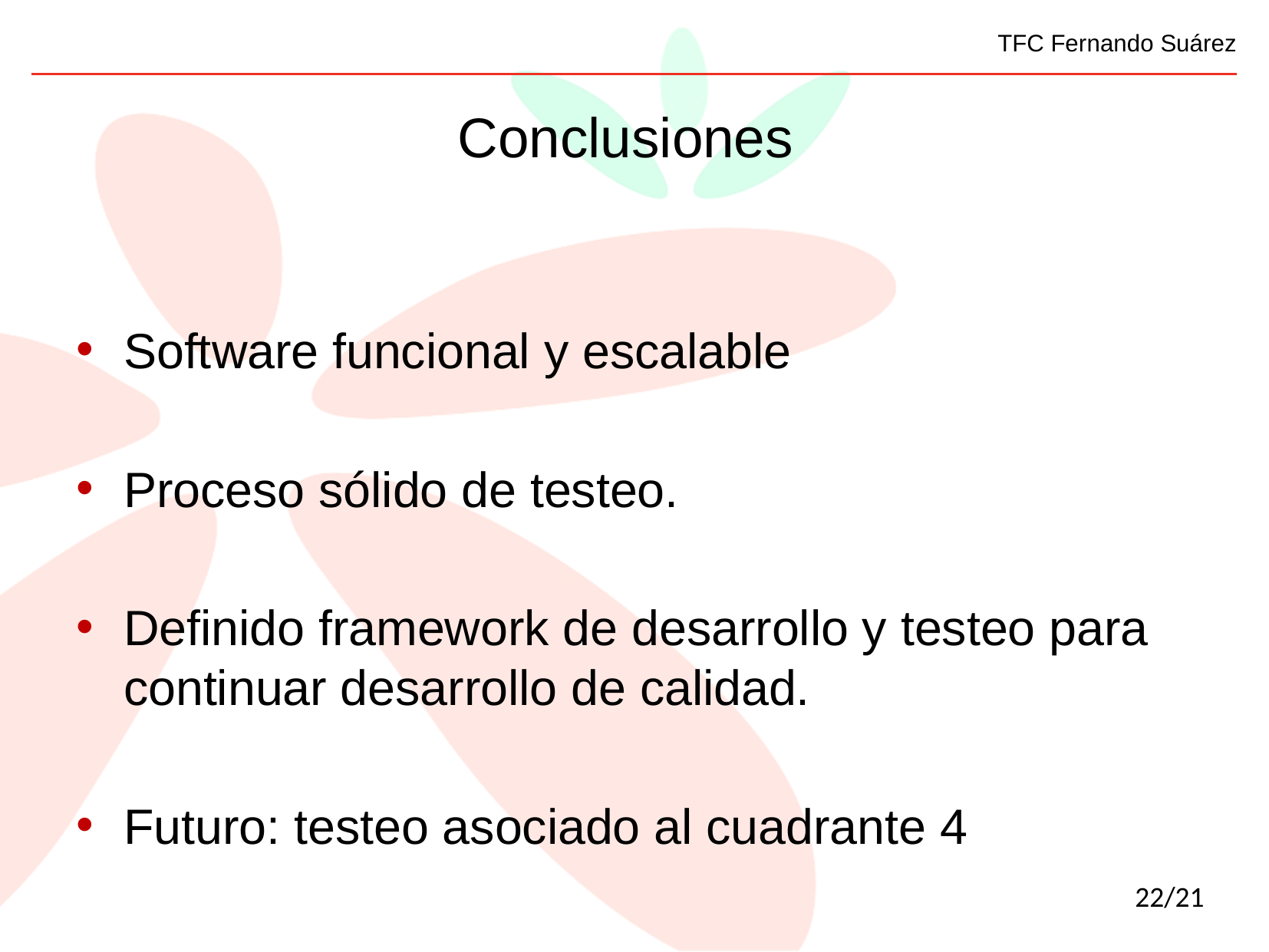

# Conclusiones
Software funcional y escalable

Proceso sólido de testeo.

Definido framework de desarrollo y testeo para continuar desarrollo de calidad.

Futuro: testeo asociado al cuadrante 4